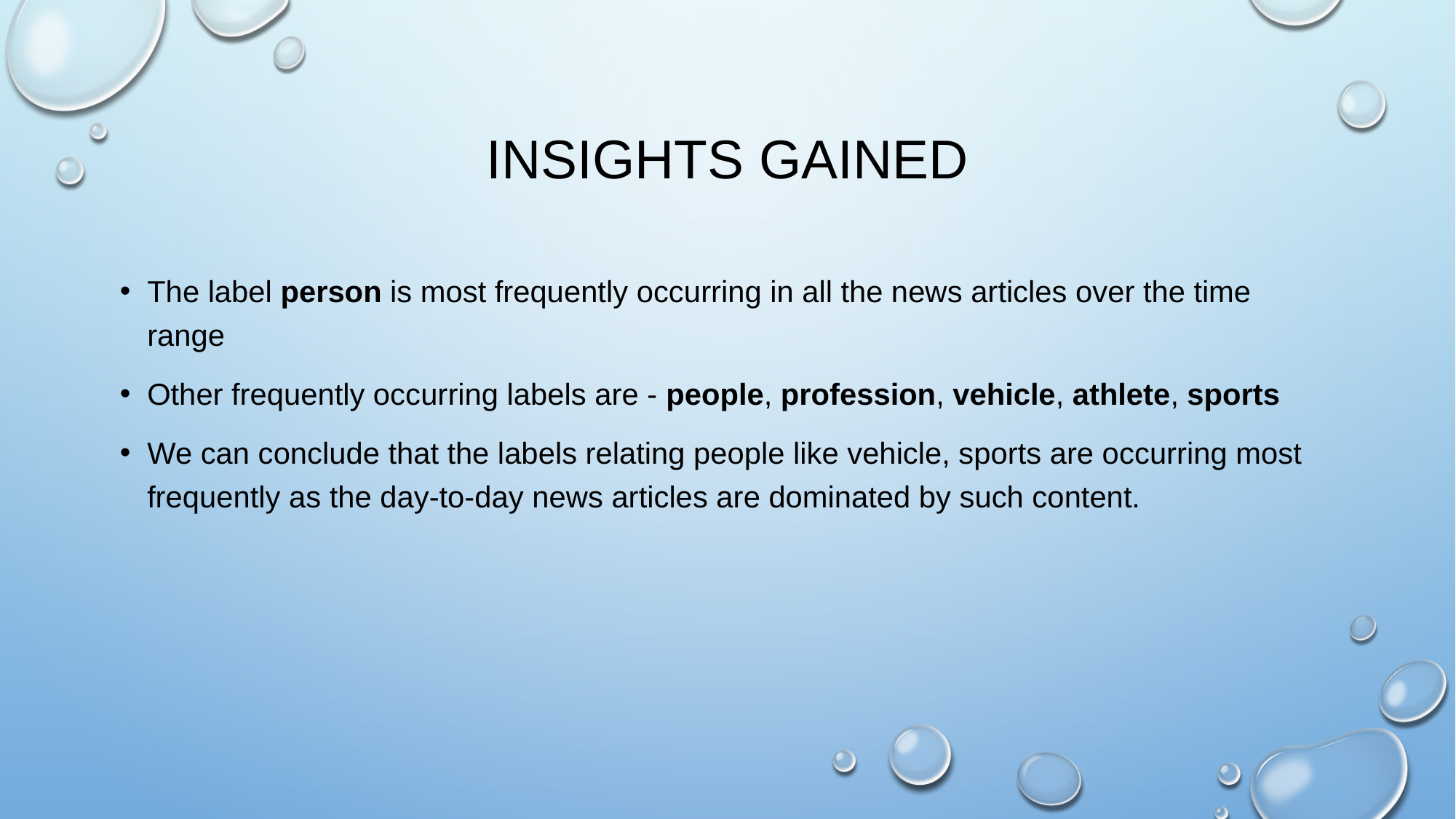

# Insights gained
The label person is most frequently occurring in all the news articles over the time range
Other frequently occurring labels are - people, profession, vehicle, athlete, sports
We can conclude that the labels relating people like vehicle, sports are occurring most frequently as the day-to-day news articles are dominated by such content.